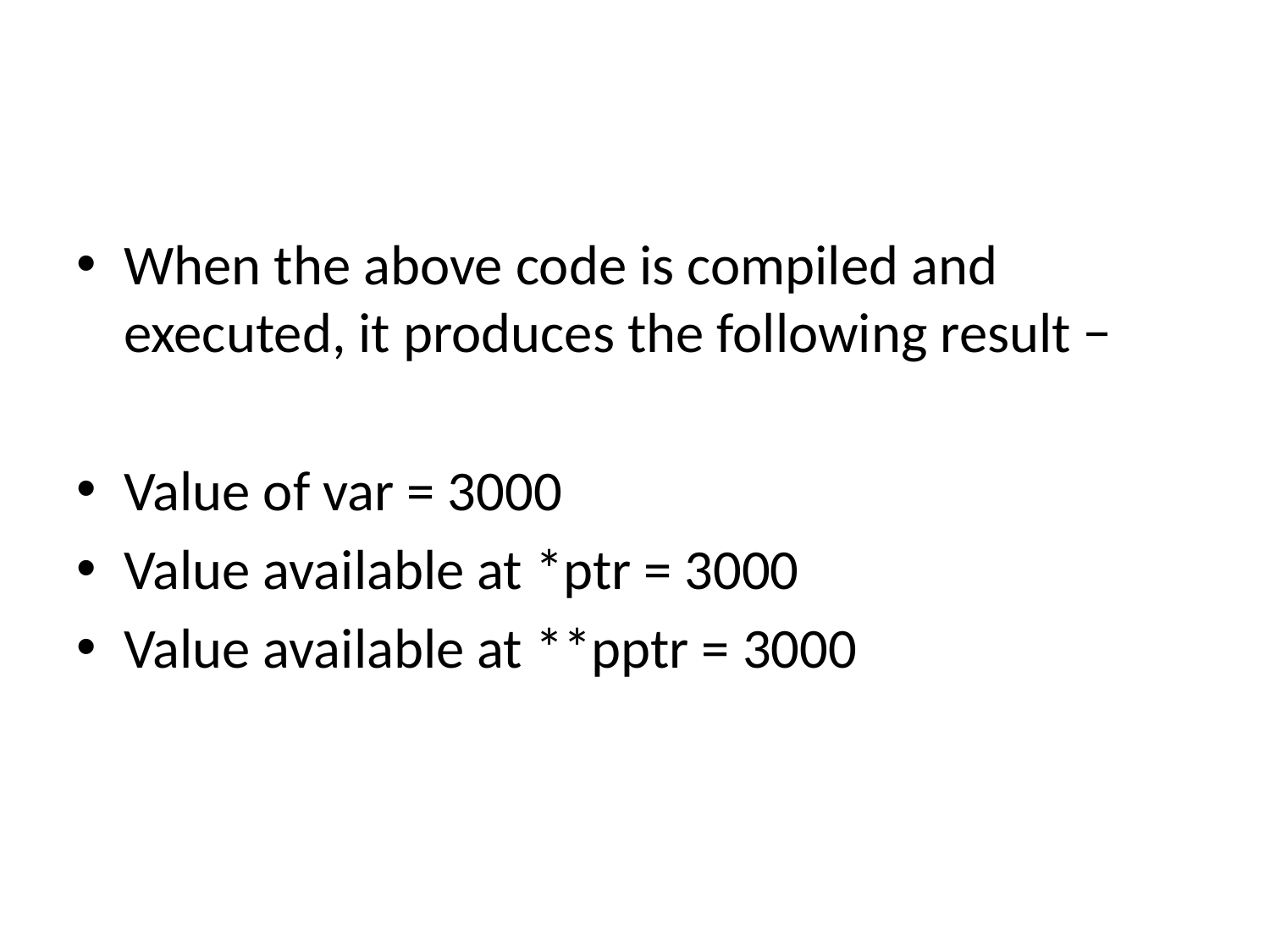

#
When the above code is compiled and executed, it produces the following result −

Value of var = 3000
Value available at *ptr = 3000
Value available at **pptr = 3000